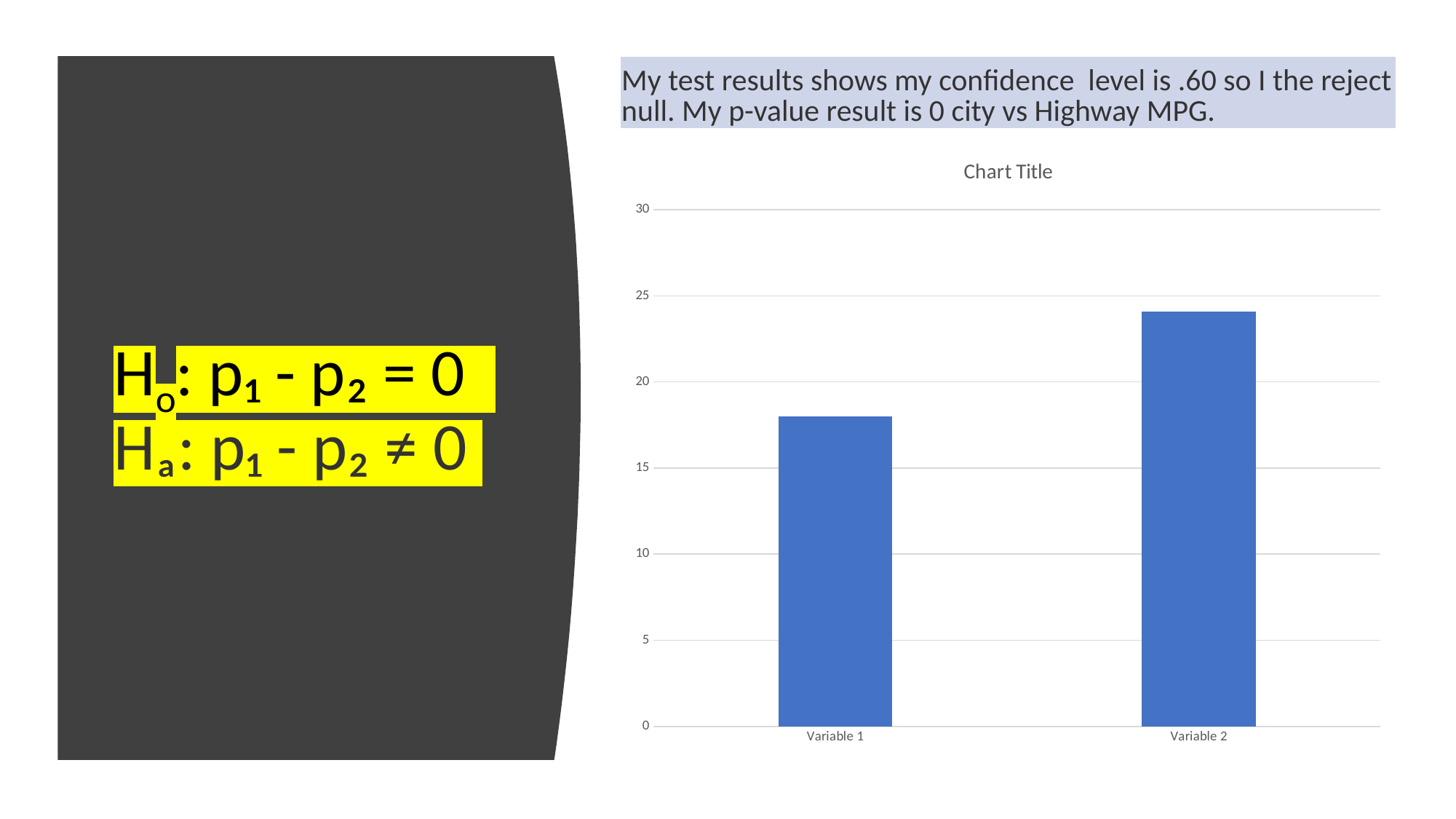

| My test results shows my confidence level is .60 so I the reject null. My p-value result is 0 city vs Highway MPG. |
| --- |

# Ho: p₁ - p₂ = 0 Hₐ: p₁ - p₂ ≠ 0

### Chart:

| Category |  |
|---|---|
| Variable 1 | 17.981108808018263 |
| Variable 2 | 24.080786083488572 |